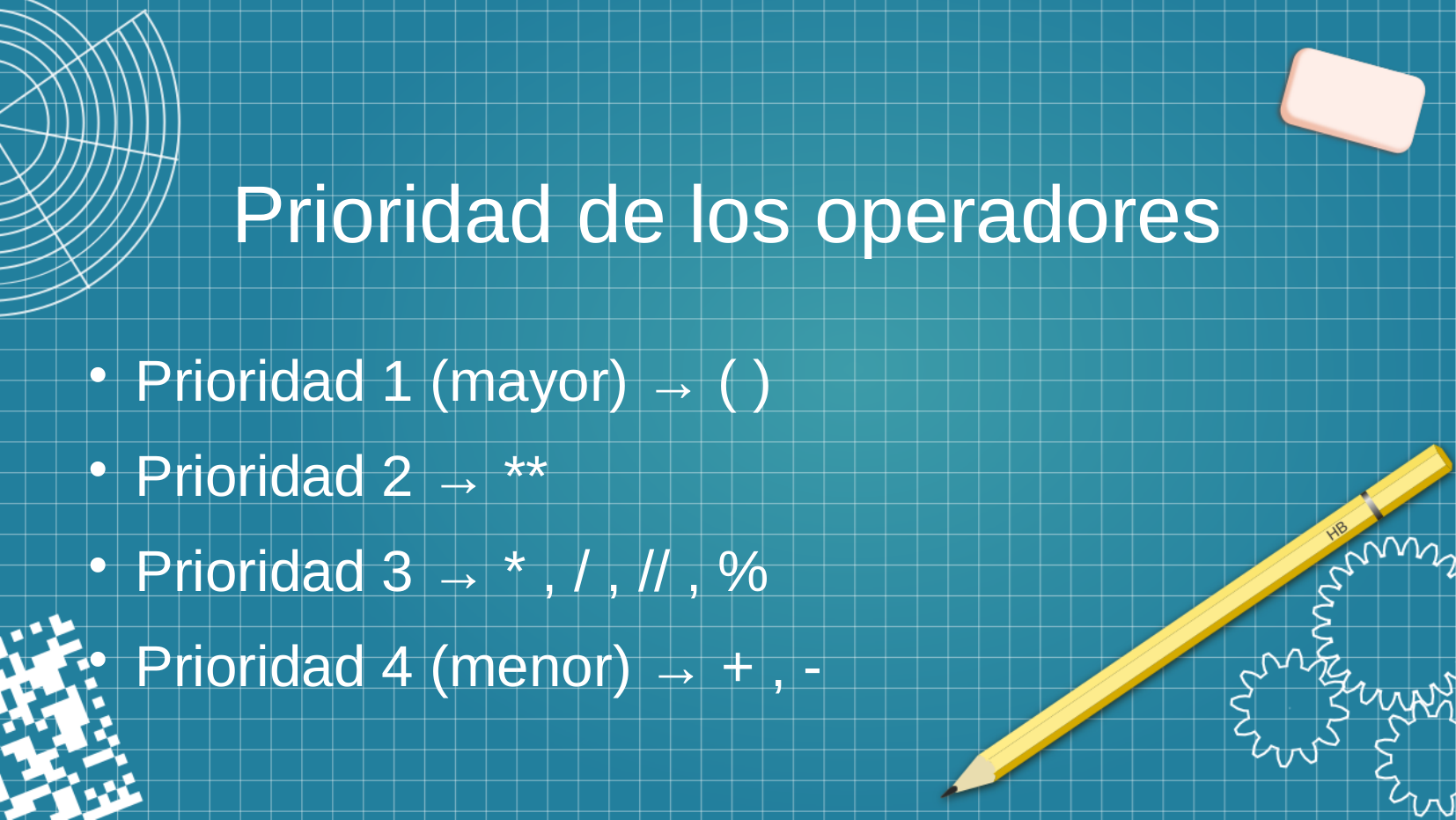

# Prioridad de los operadores
Prioridad 1 (mayor) → ( )
Prioridad 2 → **
Prioridad 3 → * , / , // , %
Prioridad 4 (menor) → + , -